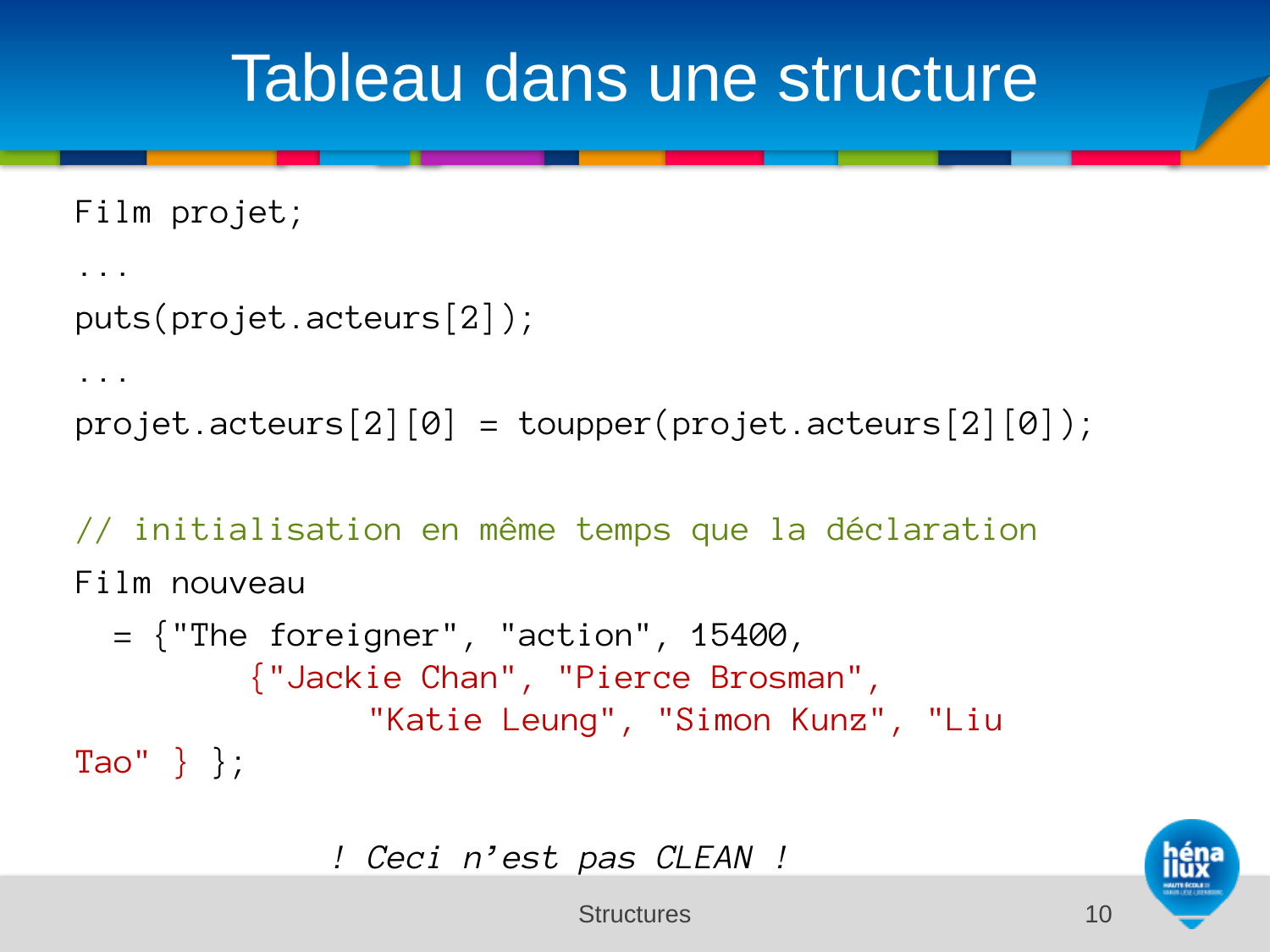

# Tableau dans une structure
Film projet;
...
puts(projet.acteurs[2]);
...
projet.acteurs[2][0] = toupper(projet.acteurs[2][0]);

// initialisation en même temps que la déclaration
Film nouveau
  = {"The foreigner", "action", 15400,
         {"Jackie Chan", "Pierce Brosman",
 		  "Katie Leung", "Simon Kunz", "Liu Tao" } };
      		! Ceci n’est pas CLEAN !

Structures
10